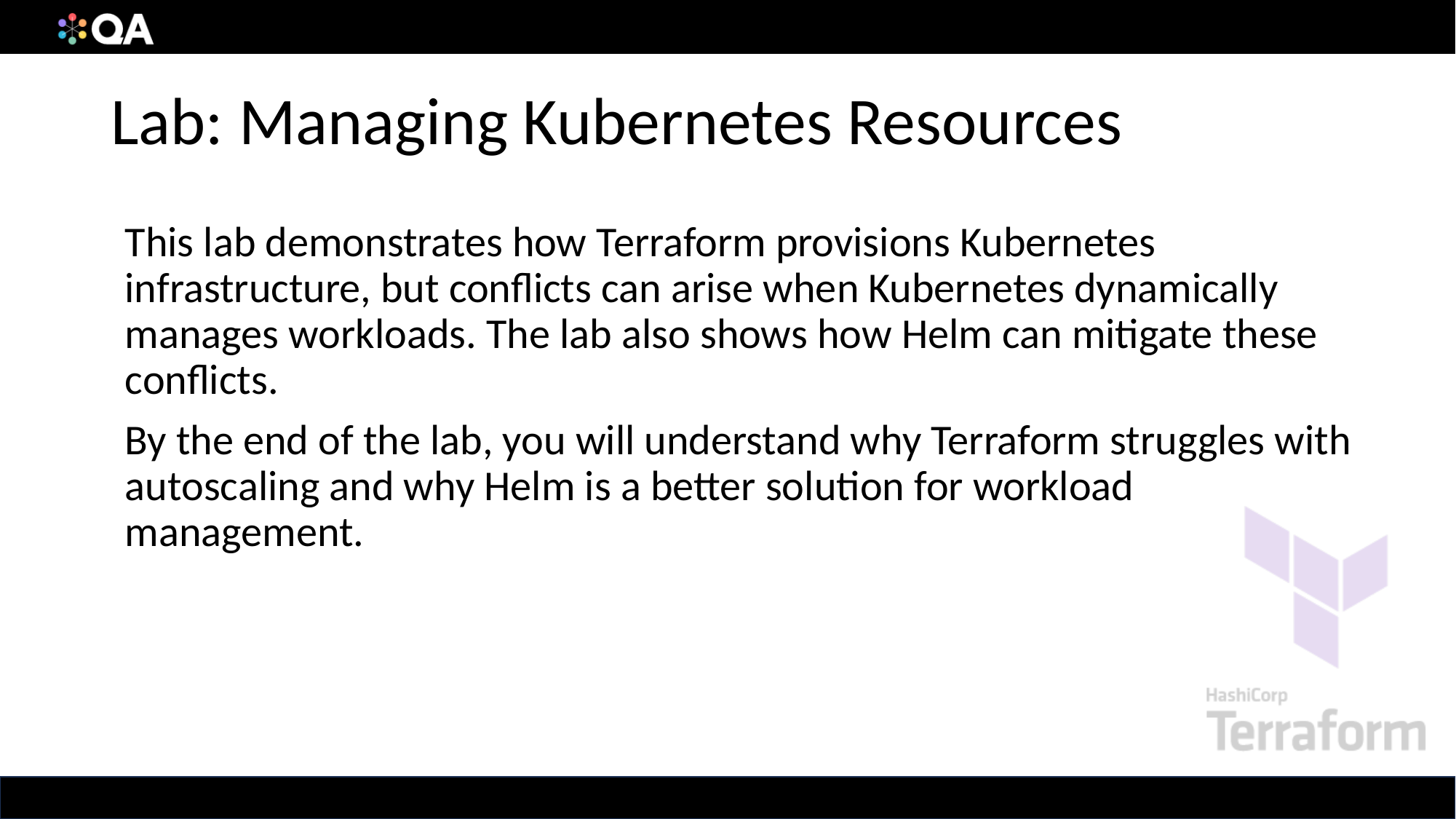

# Lab: Managing Kubernetes Resources
This lab demonstrates how Terraform provisions Kubernetes infrastructure, but conflicts can arise when Kubernetes dynamically manages workloads. The lab also shows how Helm can mitigate these conflicts.
By the end of the lab, you will understand why Terraform struggles with autoscaling and why Helm is a better solution for workload management.